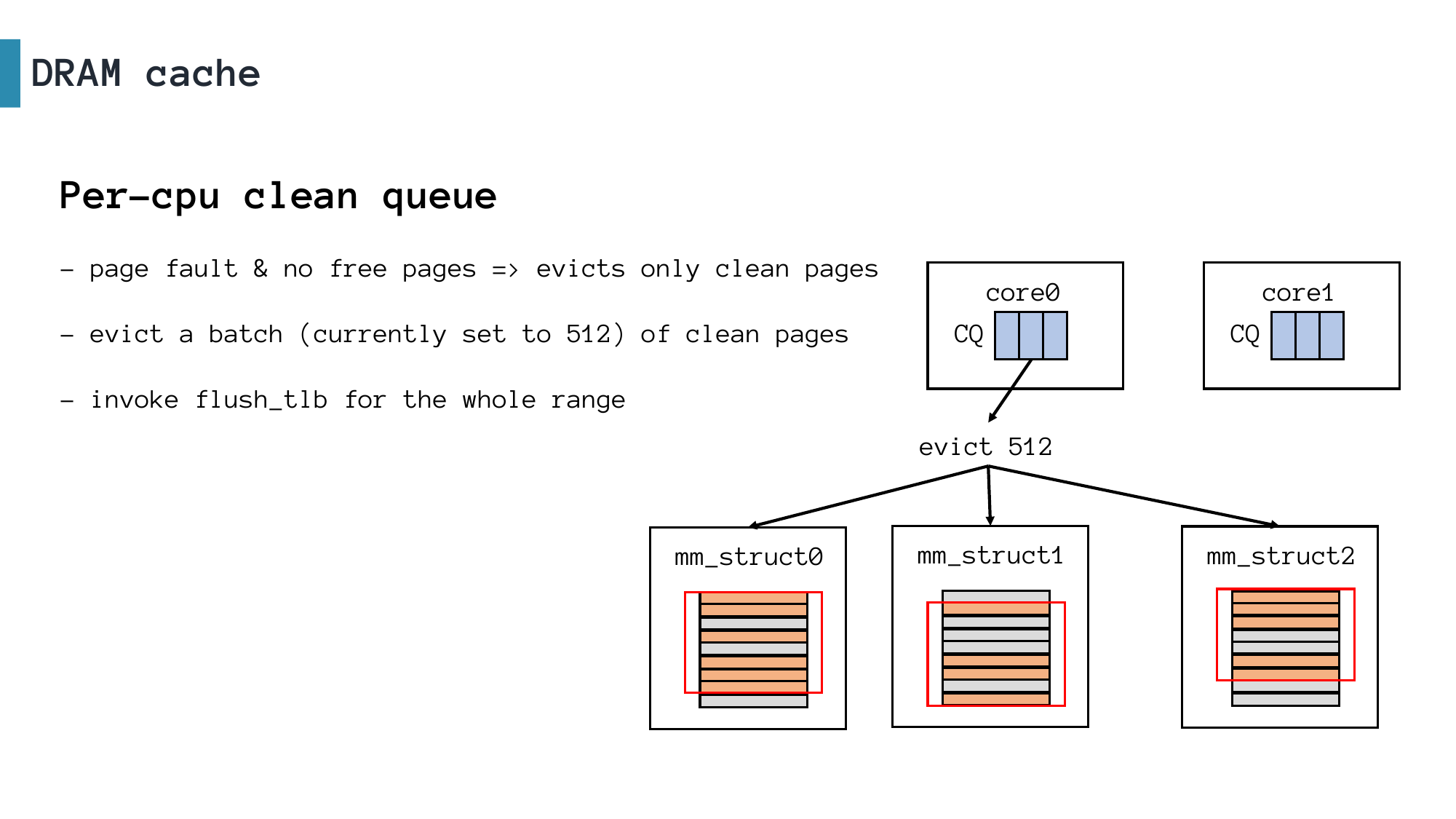

DRAM cache

Per-cpu clean queue

- page fault & no free pages => evicts only clean pages

- evict a batch (currently set to 512) of clean pages

- invoke flush_tlb for the whole range

core0
core1
CQ
CQ

evict 512

mm_struct1
mm_struct2
mm_struct0